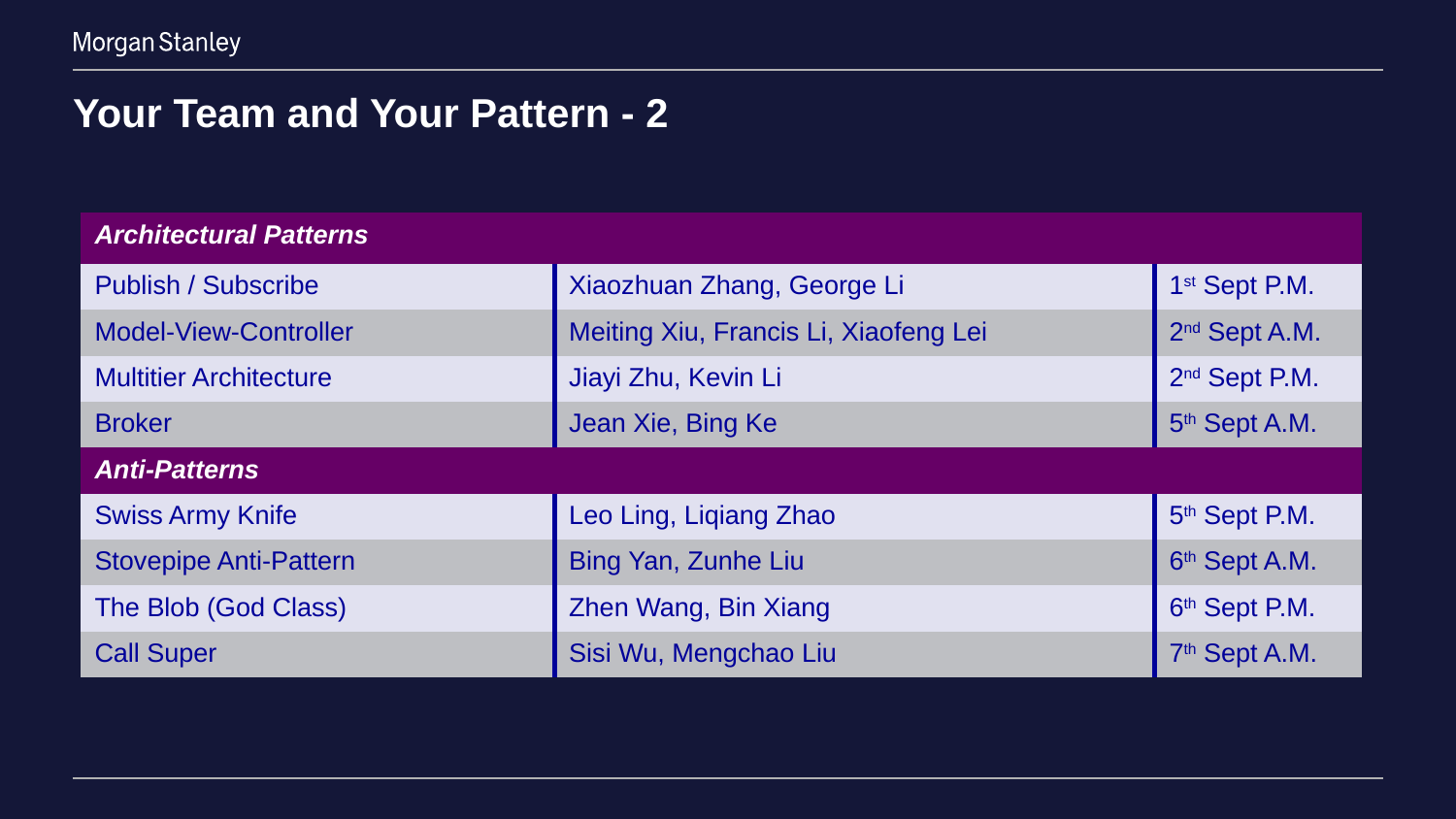

# Your Team and Your Pattern - 2
| Architectural Patterns |  |  |
| --- | --- | --- |
| Publish / Subscribe | Xiaozhuan Zhang, George Li | 1st Sept P.M. |
| Model-View-Controller | Meiting Xiu, Francis Li, Xiaofeng Lei | 2nd Sept A.M. |
| Multitier Architecture | Jiayi Zhu, Kevin Li | 2nd Sept P.M. |
| Broker | Jean Xie, Bing Ke | 5th Sept A.M. |
| Anti-Patterns |  |  |
| Swiss Army Knife | Leo Ling, Liqiang Zhao | 5th Sept P.M. |
| Stovepipe Anti-Pattern | Bing Yan, Zunhe Liu | 6th Sept A.M. |
| The Blob (God Class) | Zhen Wang, Bin Xiang | 6th Sept P.M. |
| Call Super | Sisi Wu, Mengchao Liu | 7th Sept A.M. |